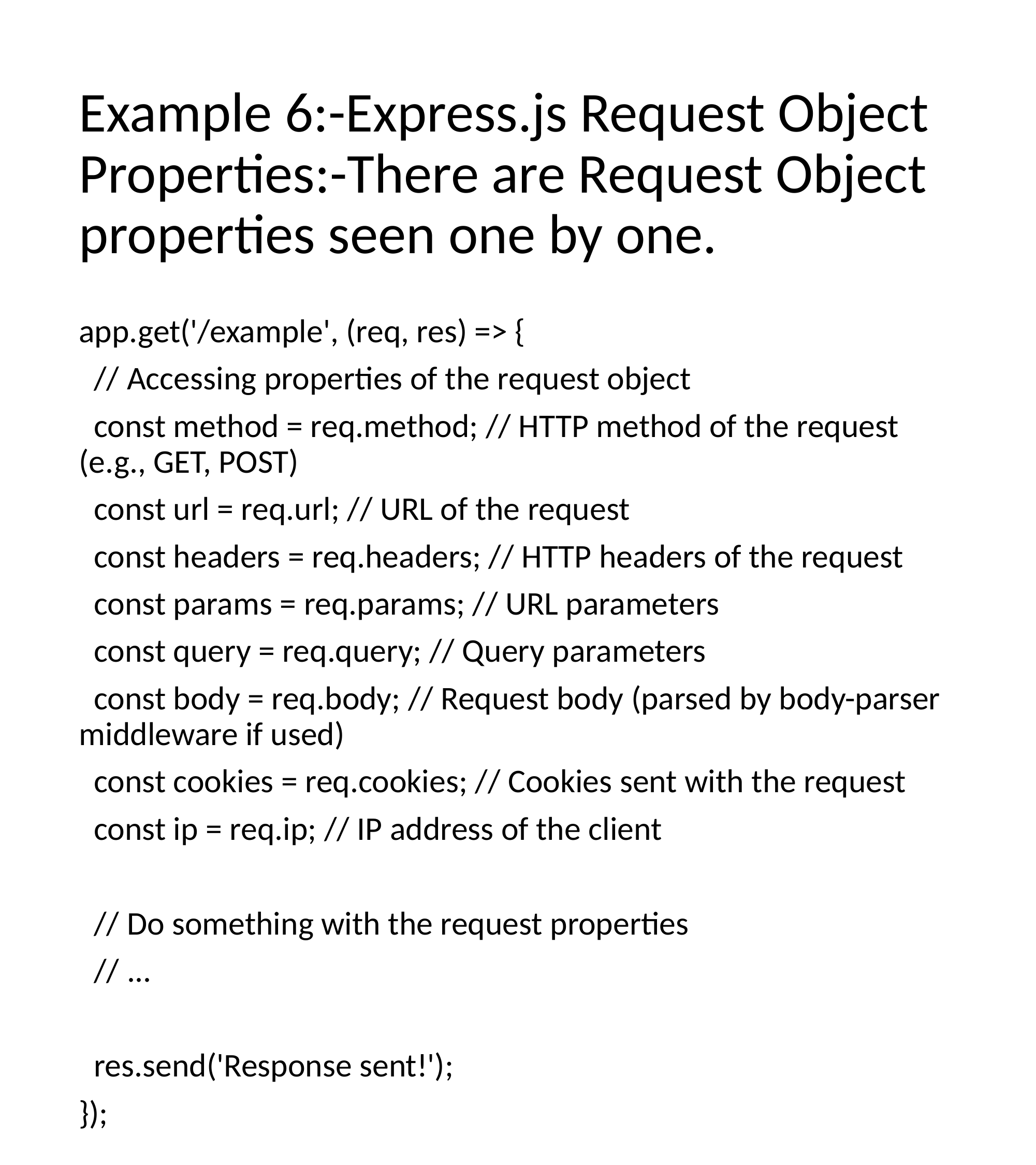

# Example 6:-Express.js Request Object Properties:-There are Request Object properties seen one by one.
app.get('/example', (req, res) => {
  // Accessing properties of the request object
  const method = req.method; // HTTP method of the request (e.g., GET, POST)
  const url = req.url; // URL of the request
  const headers = req.headers; // HTTP headers of the request
  const params = req.params; // URL parameters
  const query = req.query; // Query parameters
  const body = req.body; // Request body (parsed by body-parser middleware if used)
  const cookies = req.cookies; // Cookies sent with the request
  const ip = req.ip; // IP address of the client

  // Do something with the request properties
  // ...

  res.send('Response sent!');
});